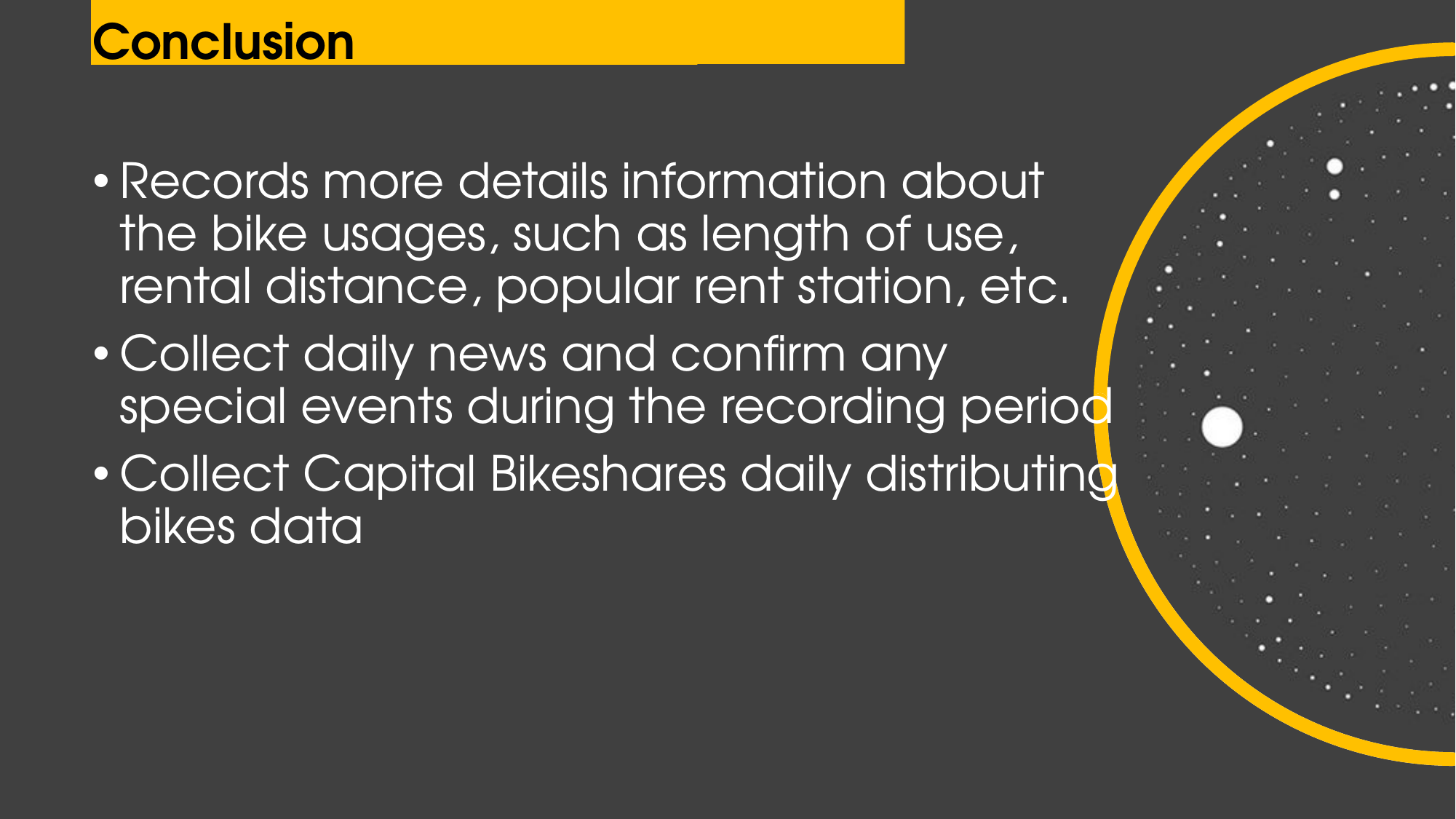

Conclusion

Records more details information about the bike usages, such as length of use, rental distance, popular rent station, etc.
Collect daily news and confirm any special events during the recording period
Collect Capital Bikeshares daily distributing bikes data